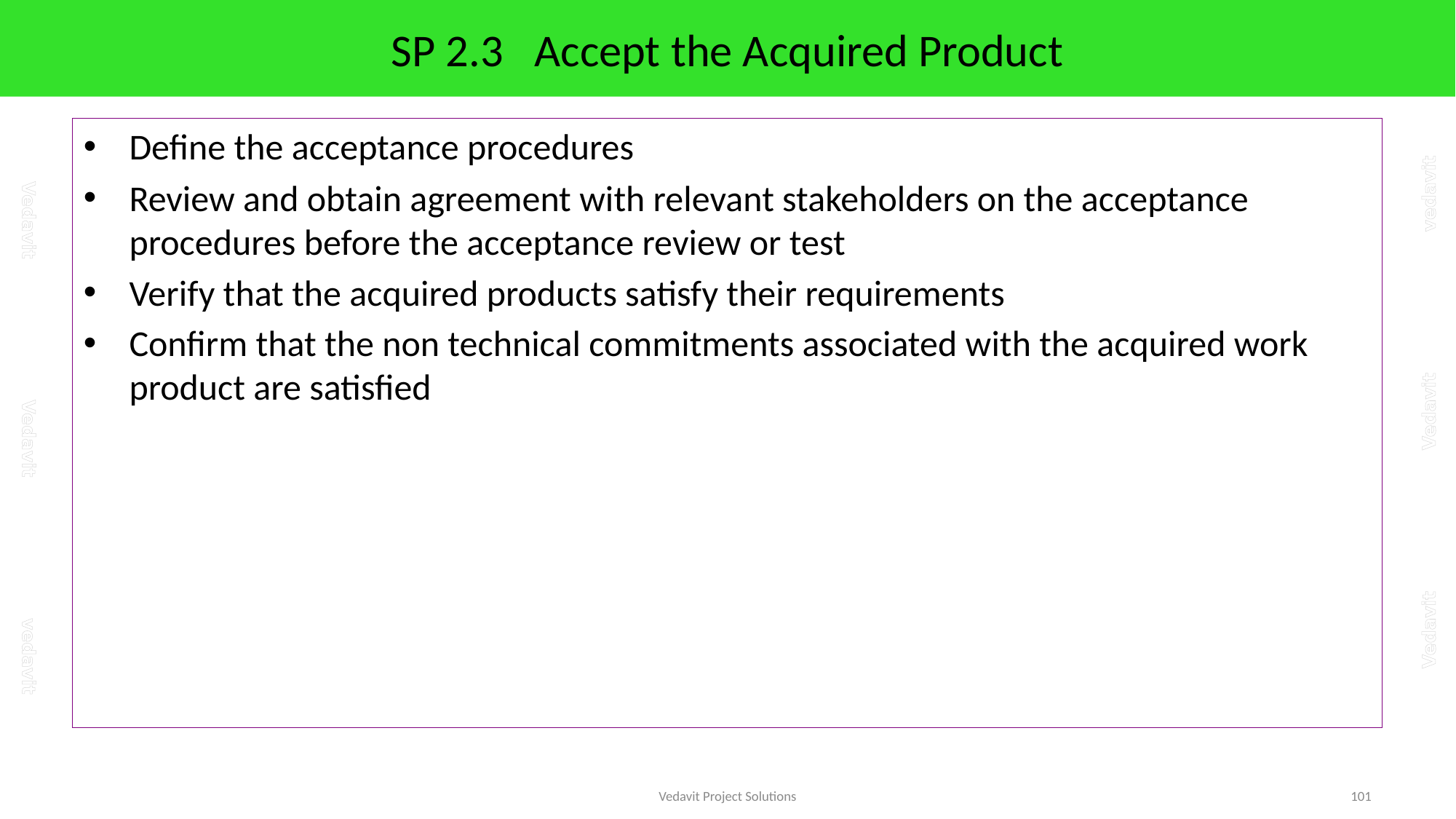

# SP 2.3   Accept the Acquired Product
Define the acceptance procedures
Review and obtain agreement with relevant stakeholders on the acceptance procedures before the acceptance review or test
Verify that the acquired products satisfy their requirements
Confirm that the non technical commitments associated with the acquired work product are satisfied

Vedavit Project Solutions
101